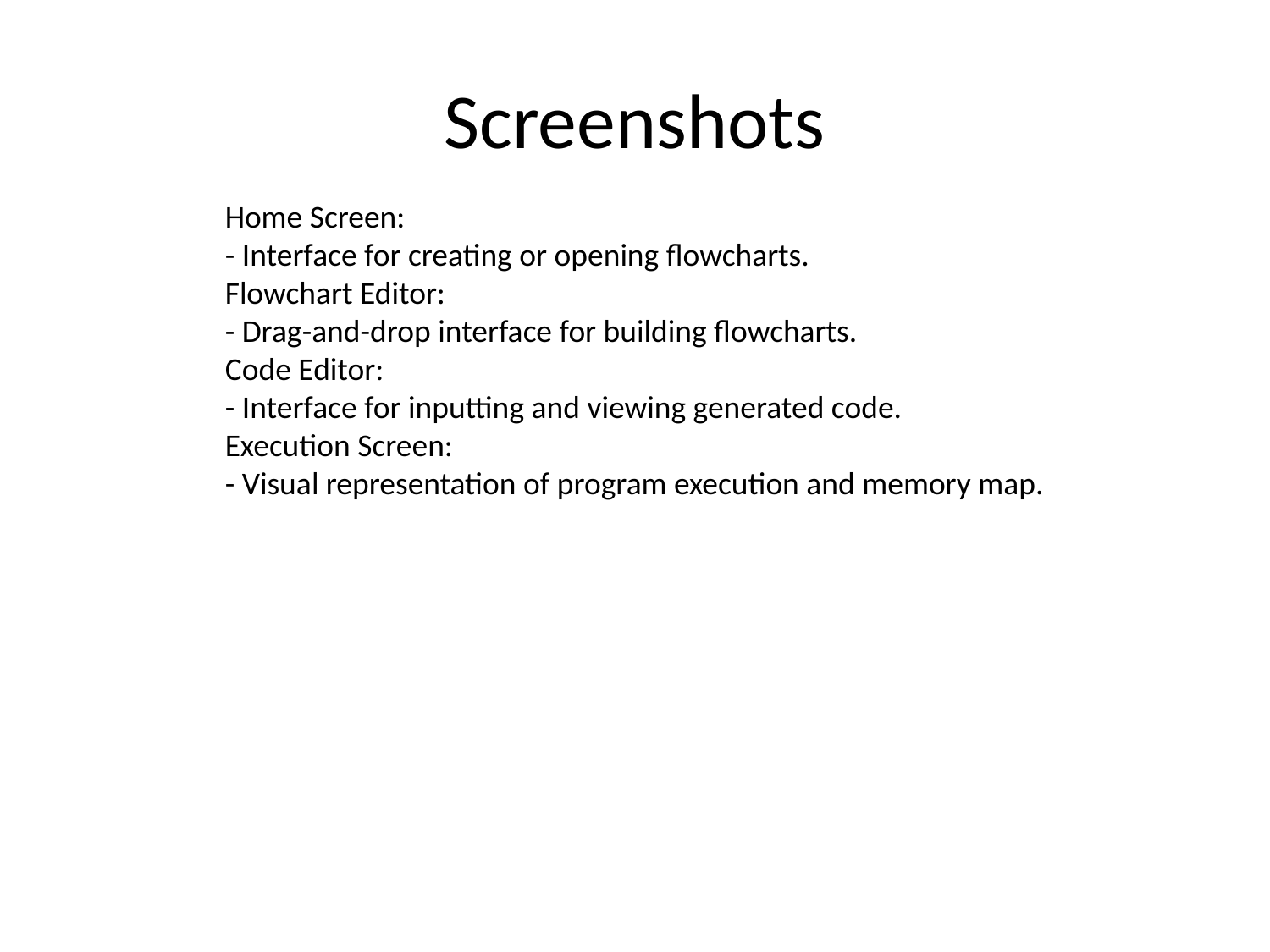

# Screenshots
Home Screen:
- Interface for creating or opening flowcharts.
Flowchart Editor:
- Drag-and-drop interface for building flowcharts.
Code Editor:
- Interface for inputting and viewing generated code.
Execution Screen:
- Visual representation of program execution and memory map.